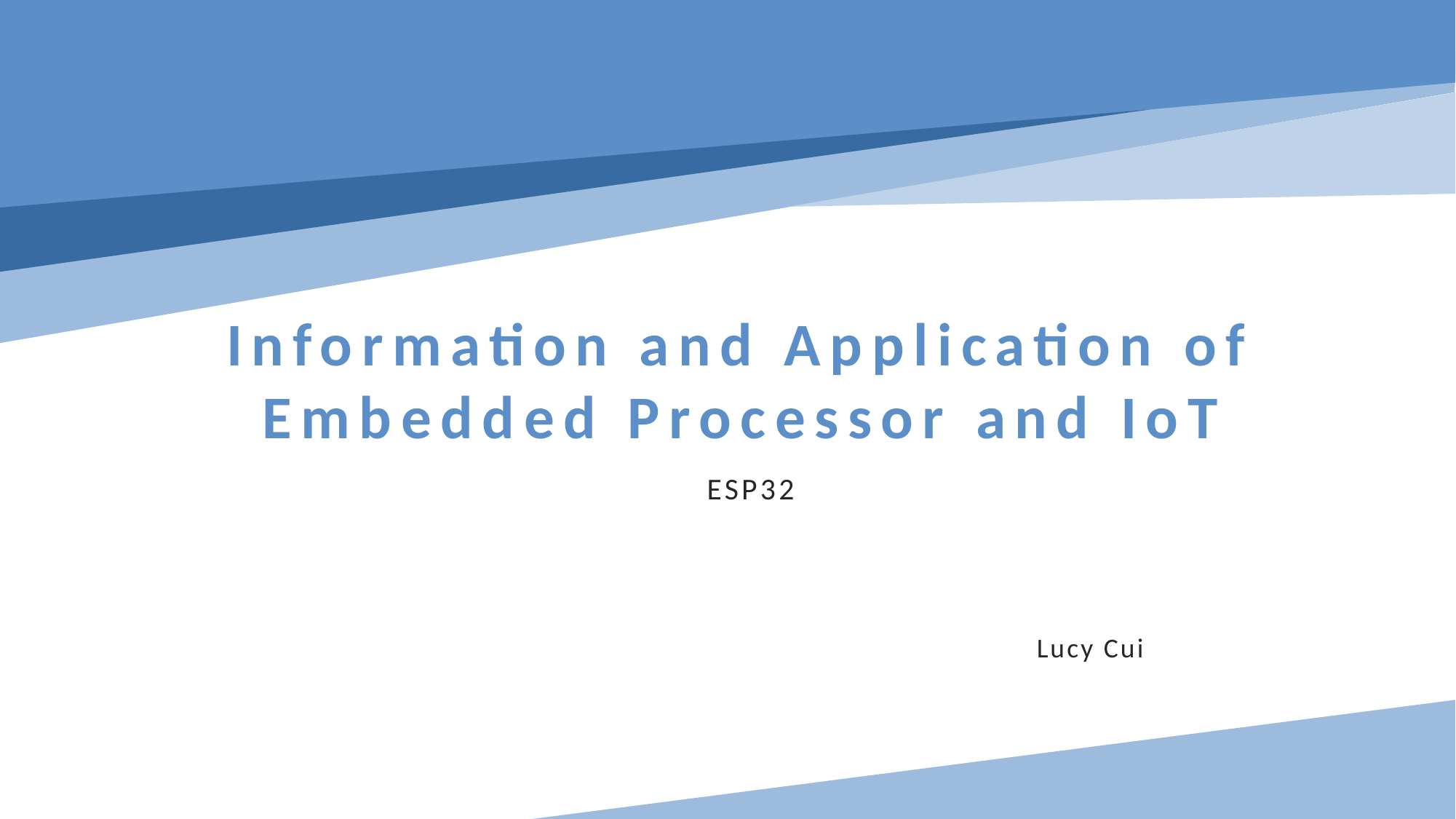

# Information and Application of Embedded Processor and IoT
ESP32
Lucy Cui